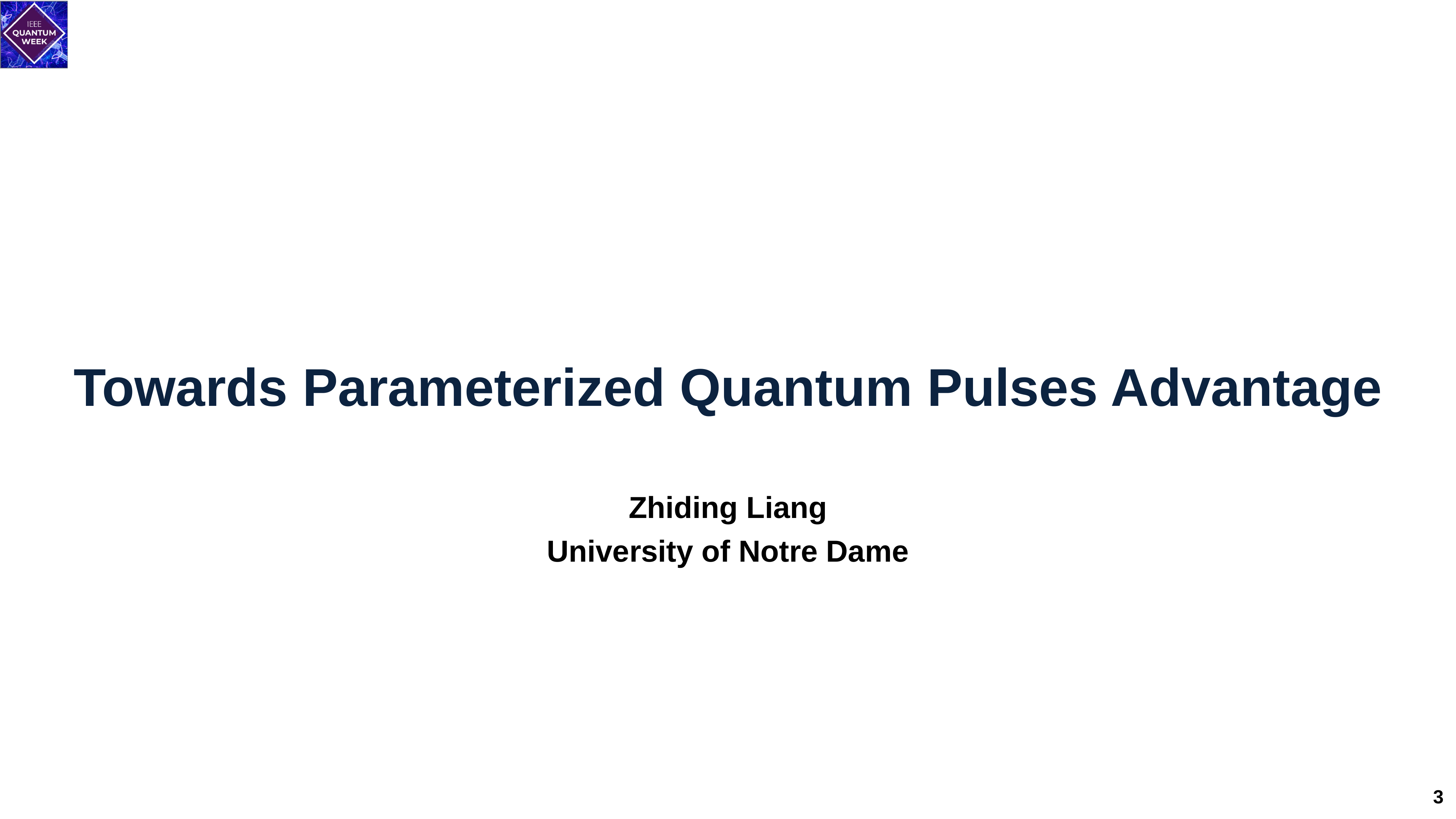

# Towards Parameterized Quantum Pulses Advantage
Zhiding Liang
University of Notre Dame
3